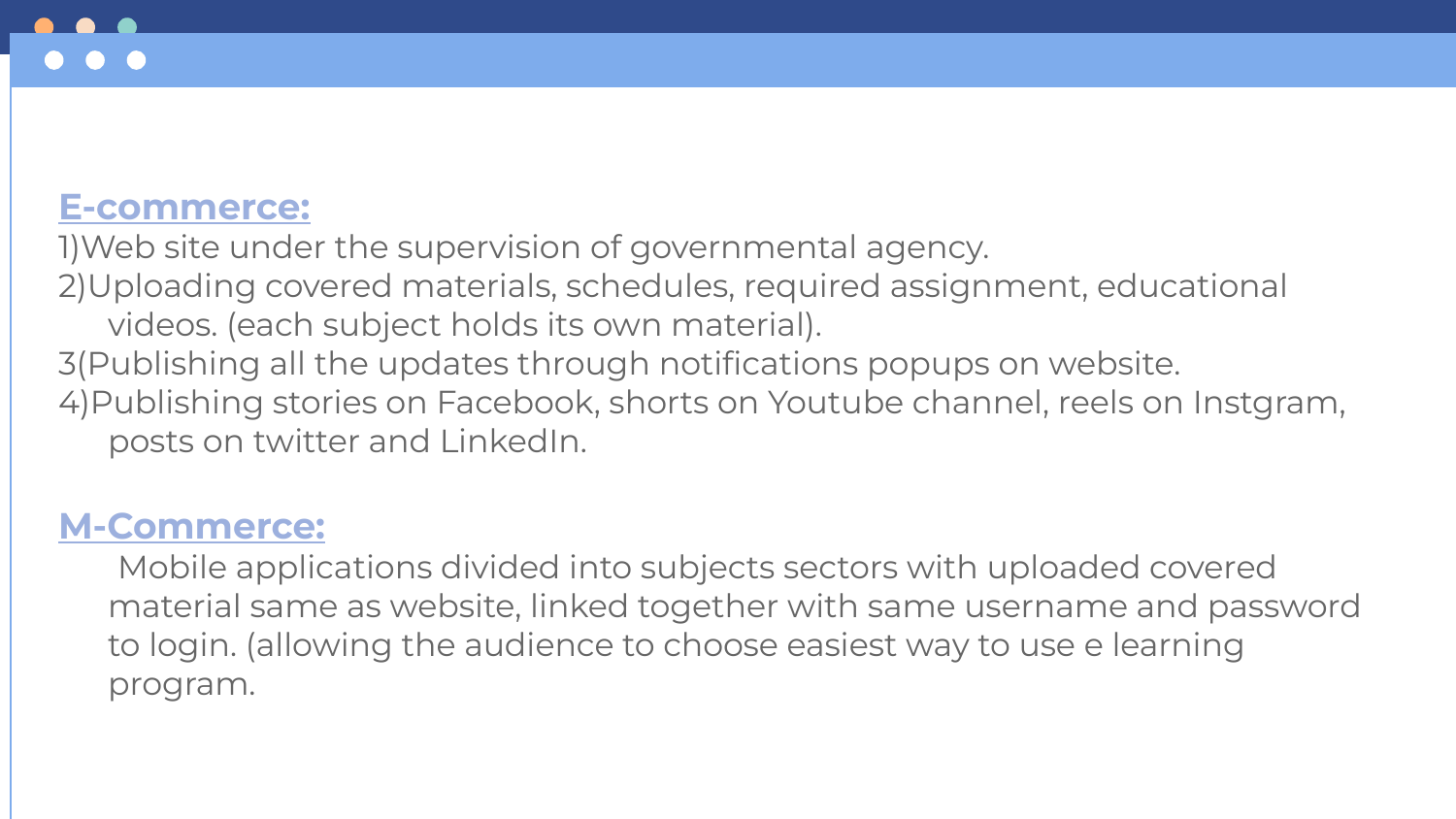

E-commerce:
1)Web site under the supervision of governmental agency.
2)Uploading covered materials, schedules, required assignment, educational videos. (each subject holds its own material).
3(Publishing all the updates through notifications popups on website.
4)Publishing stories on Facebook, shorts on Youtube channel, reels on Instgram, posts on twitter and LinkedIn.
M-Commerce:
       Mobile applications divided into subjects sectors with uploaded covered material same as website, linked together with same username and password to login. (allowing the audience to choose easiest way to use e learning program.